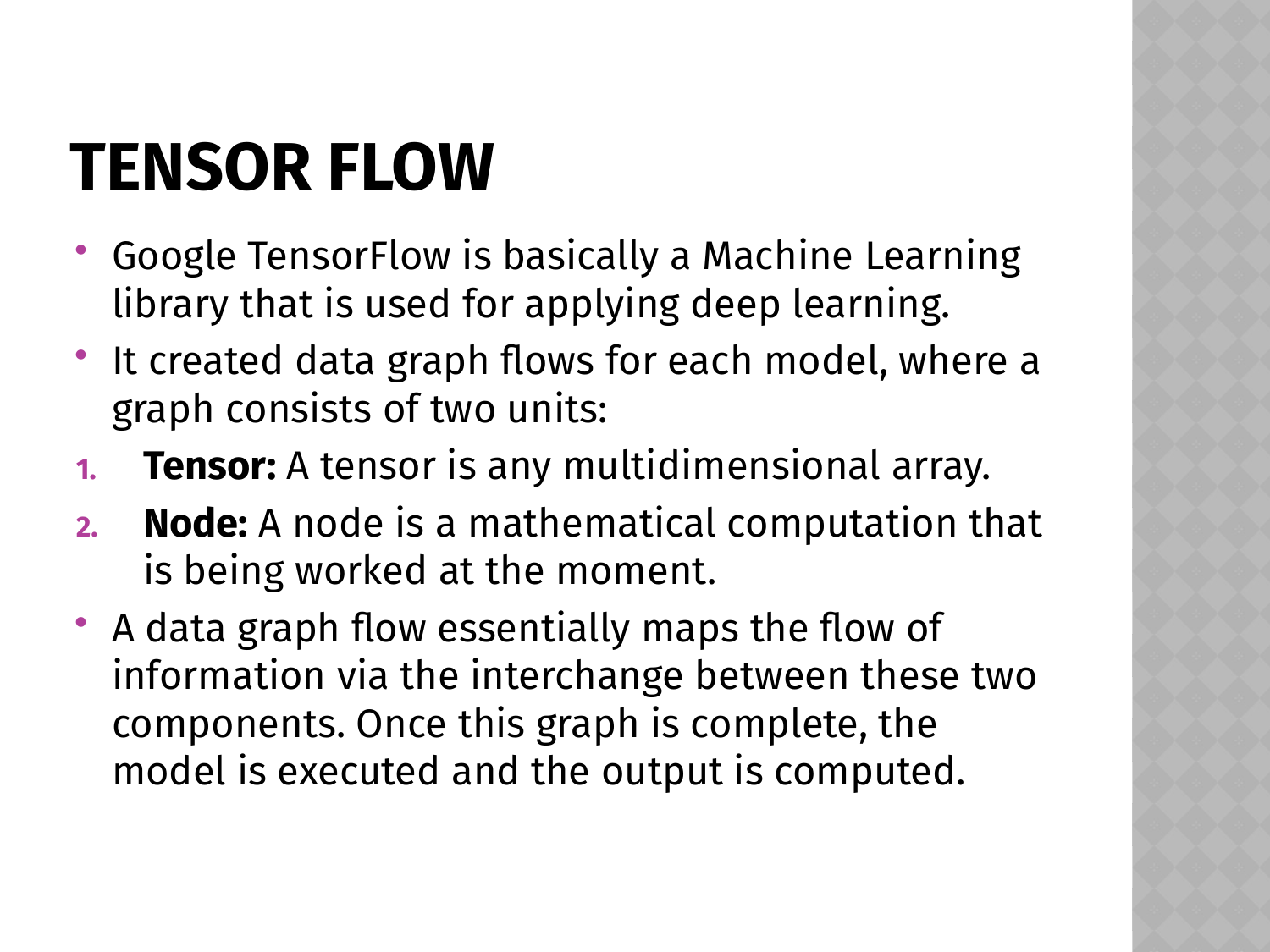

# Tensor flow
Google TensorFlow is basically a Machine Learning library that is used for applying deep learning.
It created data graph flows for each model, where a graph consists of two units:
Tensor: A tensor is any multidimensional array.
Node: A node is a mathematical computation that is being worked at the moment.
A data graph flow essentially maps the flow of information via the interchange between these two components. Once this graph is complete, the model is executed and the output is computed.